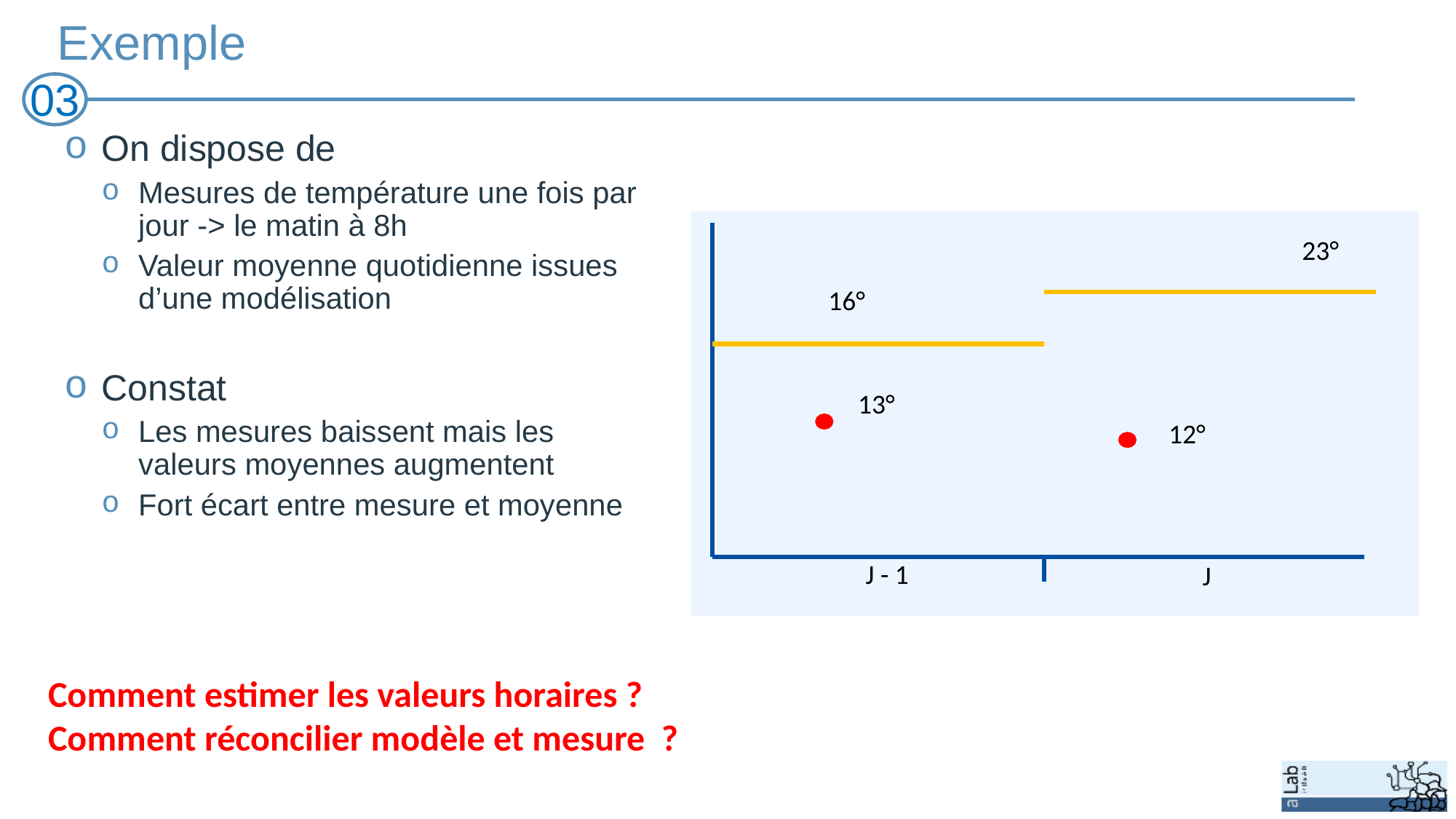

# Exemple
03
On dispose de
Mesures de température une fois par jour -> le matin à 8h
Valeur moyenne quotidienne issues d’une modélisation

J - 1
J
23°
16°
13°
12°
Constat
Les mesures baissent mais les valeurs moyennes augmentent
Fort écart entre mesure et moyenne
Comment estimer les valeurs horaires ?
Comment réconcilier modèle et mesure  ?